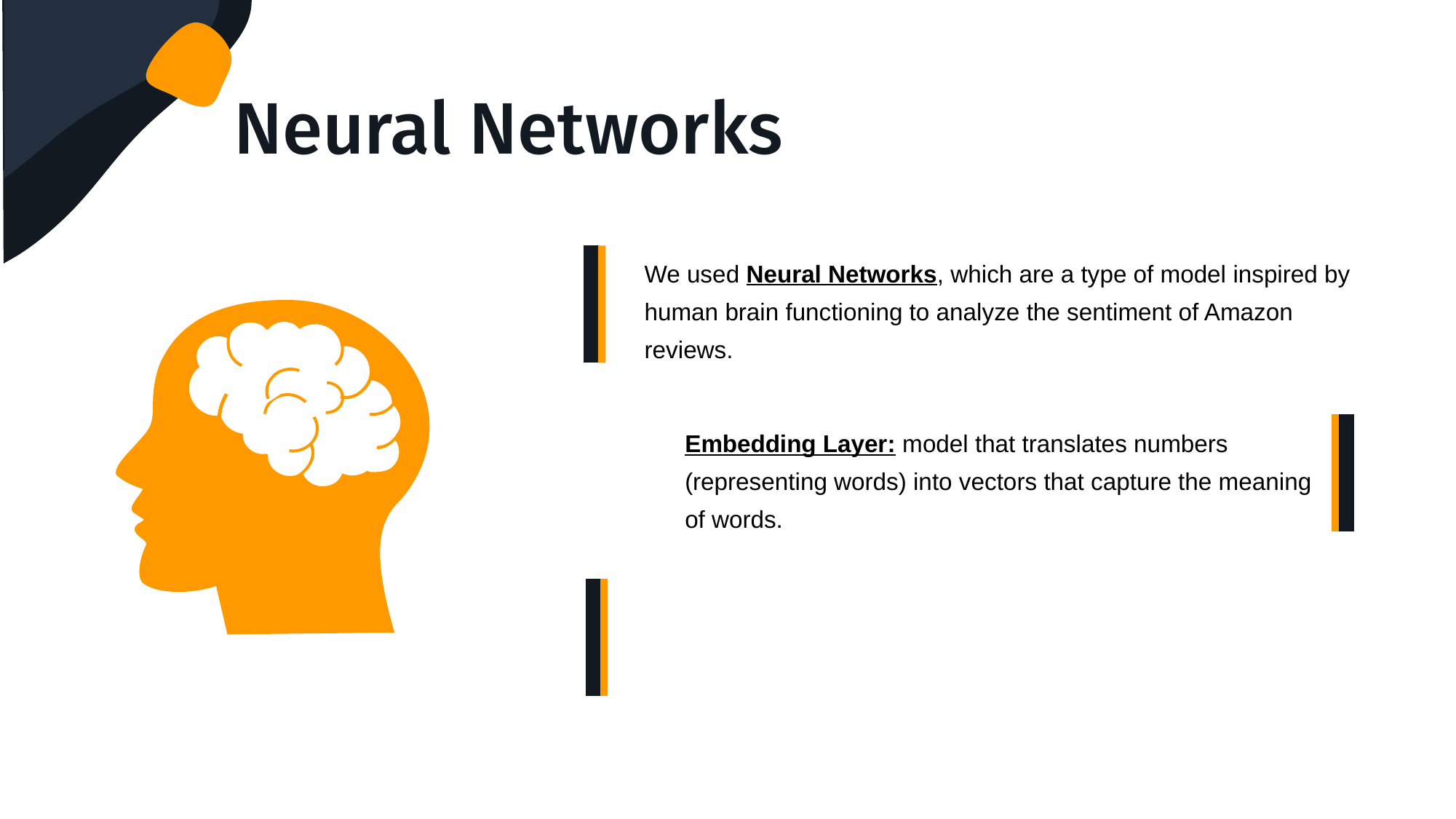

Neural Networks
We used Neural Networks, which are a type of model inspired by human brain functioning to analyze the sentiment of Amazon reviews.

Embedding Layer: model that translates numbers (representing words) into vectors that capture the meaning of words.
Fonts, font sizes, colors, leadings, and so on can be modified in the Start panel at the top.